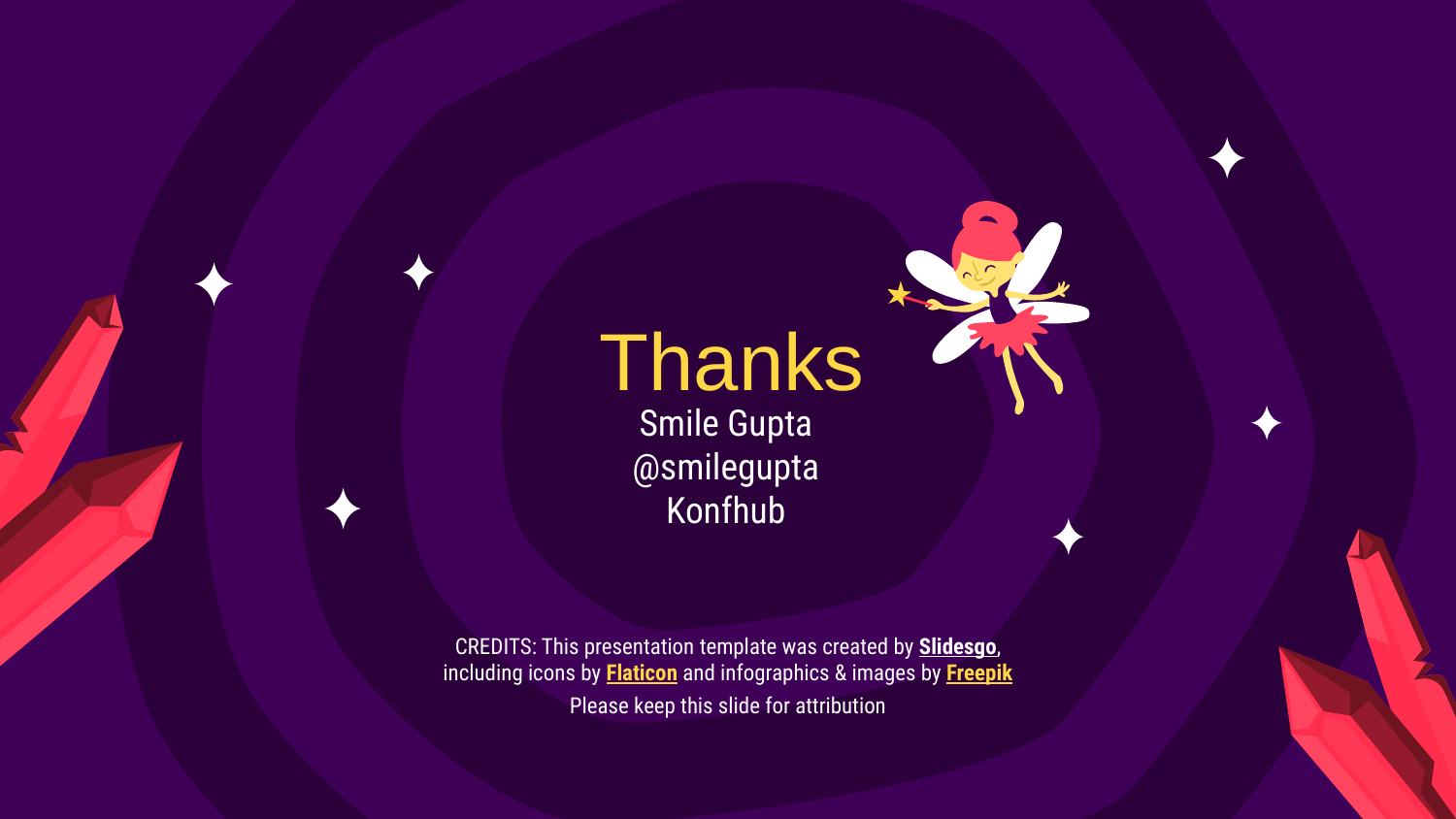

# Thanks
Smile Gupta
@smilegupta
Konfhub

Please keep this slide for attribution